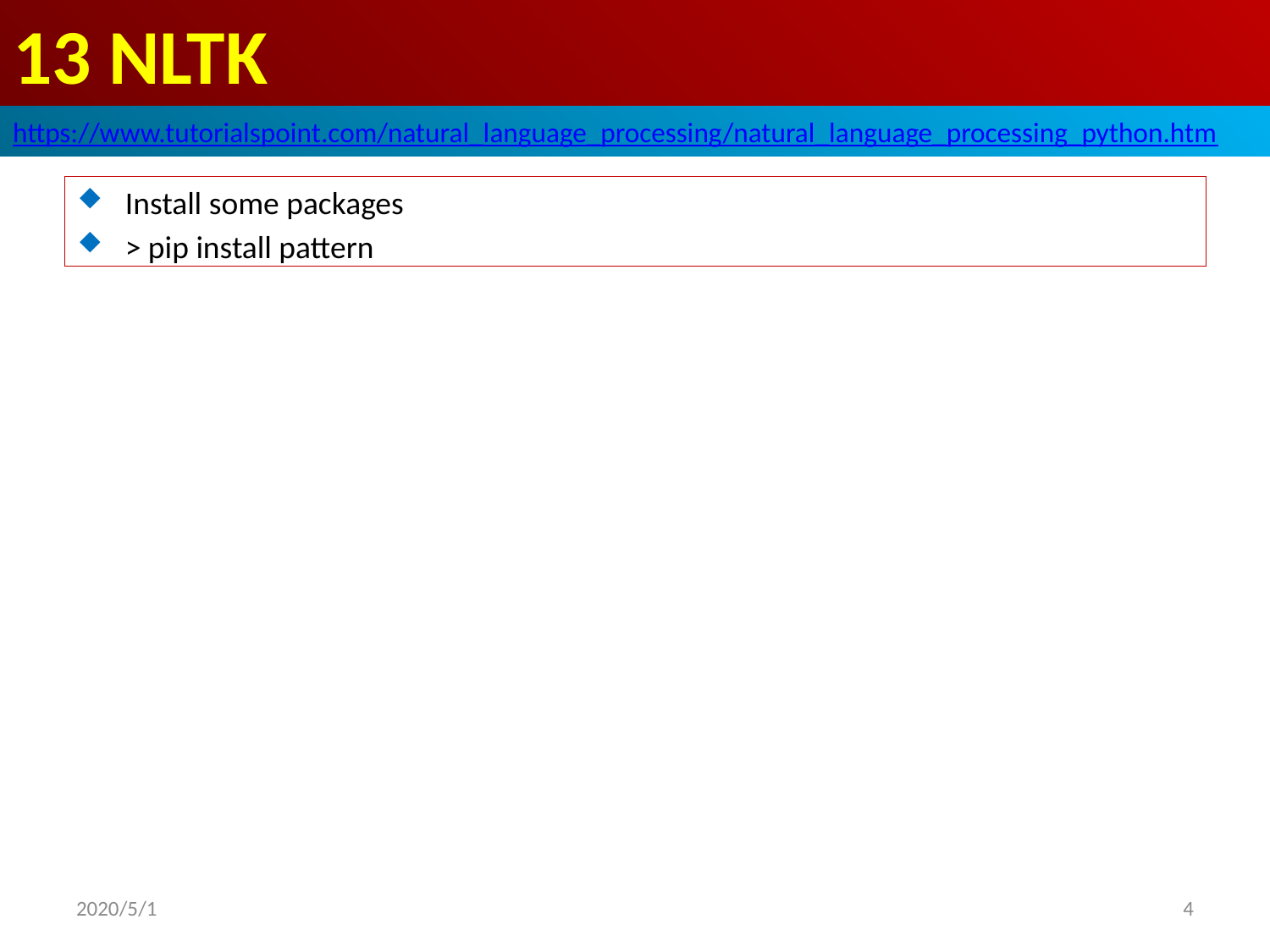

# 13 NLTK
https://www.tutorialspoint.com/natural_language_processing/natural_language_processing_python.htm
Install some packages
> pip install pattern
2020/5/1
4